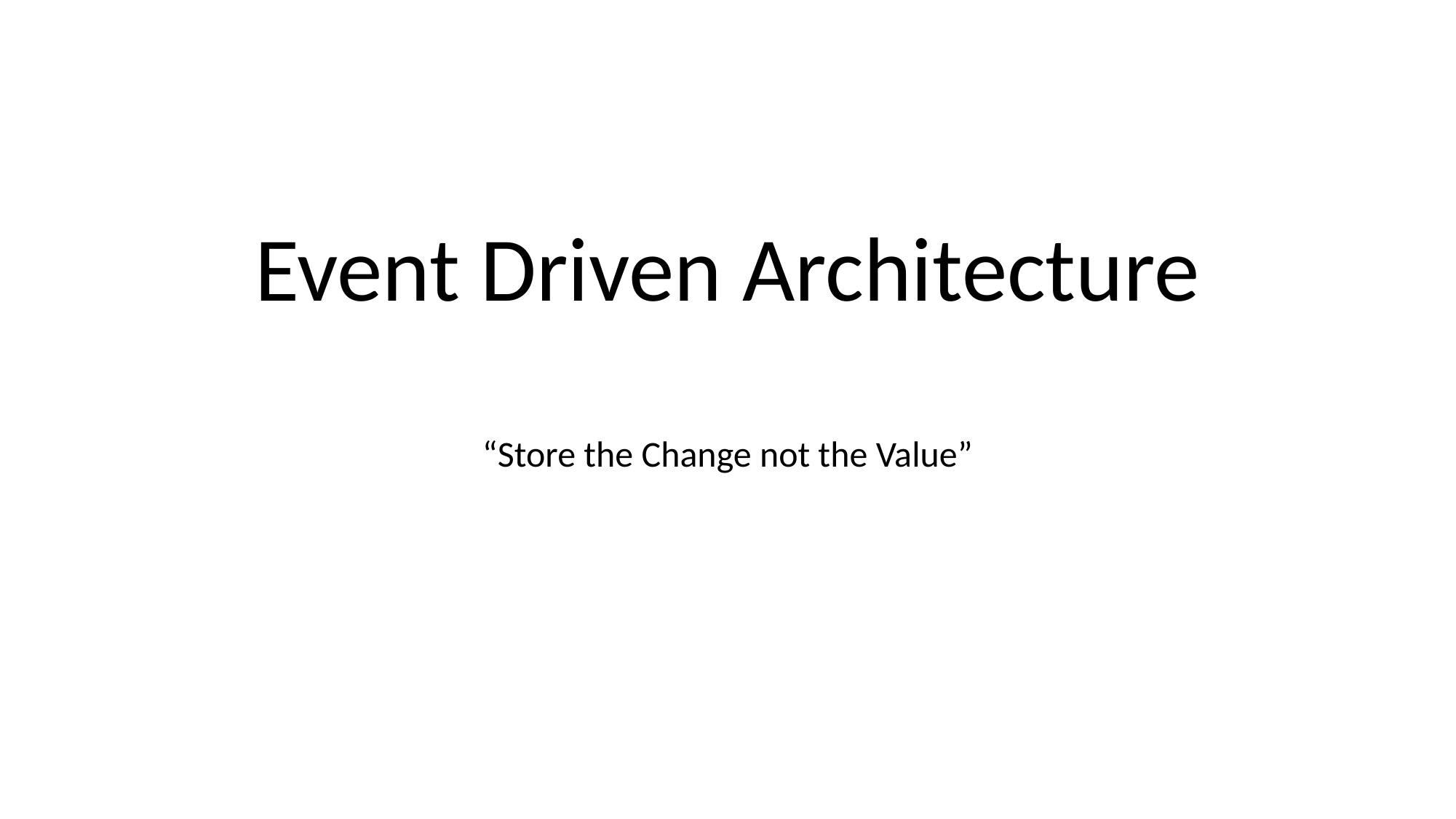

# Event Driven Architecture
“Store the Change not the Value”